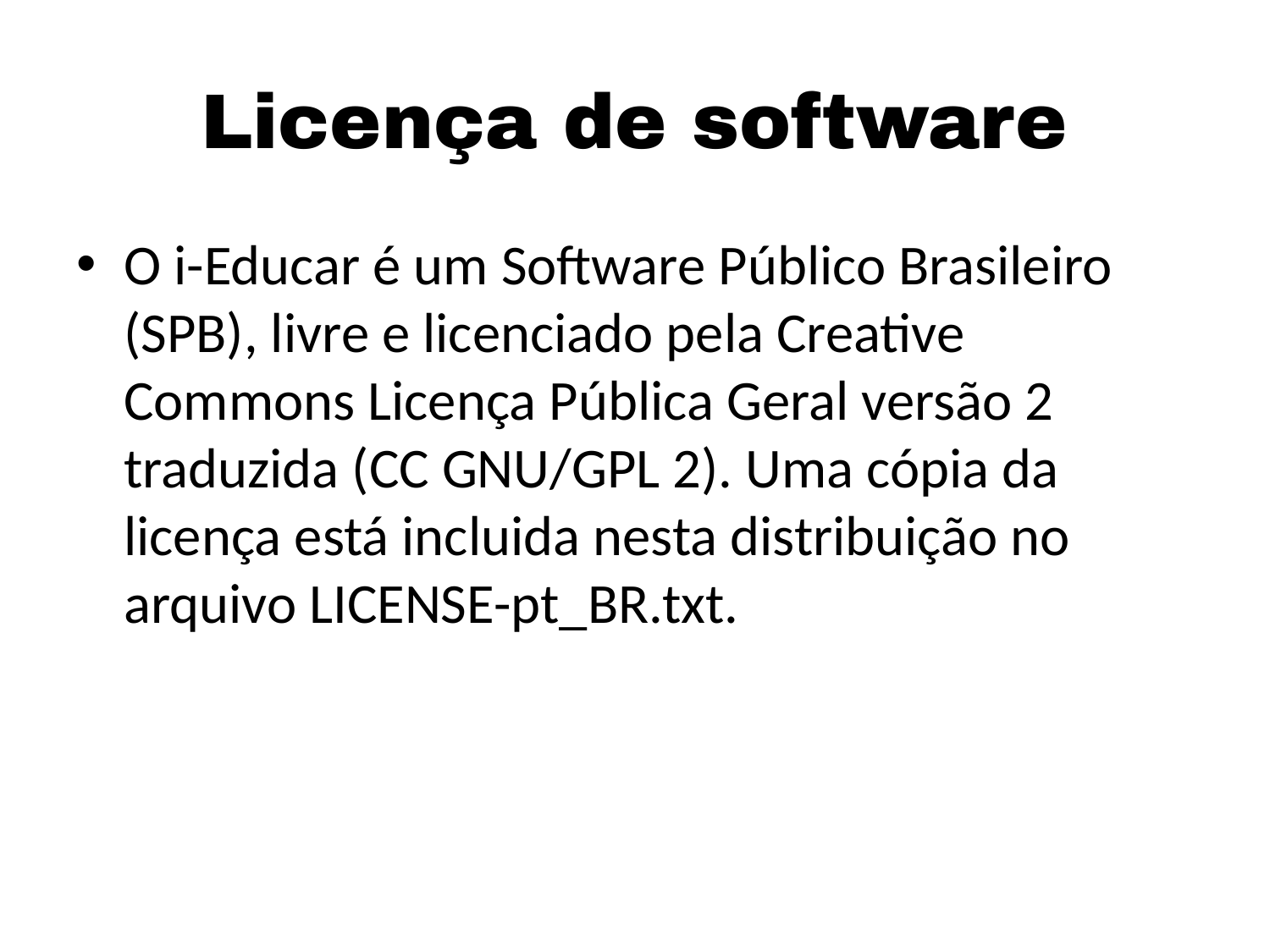

# Licença de software
O i-Educar é um Software Público Brasileiro (SPB), livre e licenciado pela Creative Commons Licença Pública Geral versão 2 traduzida (CC GNU/GPL 2). Uma cópia da licença está incluida nesta distribuição no arquivo LICENSE-pt_BR.txt.